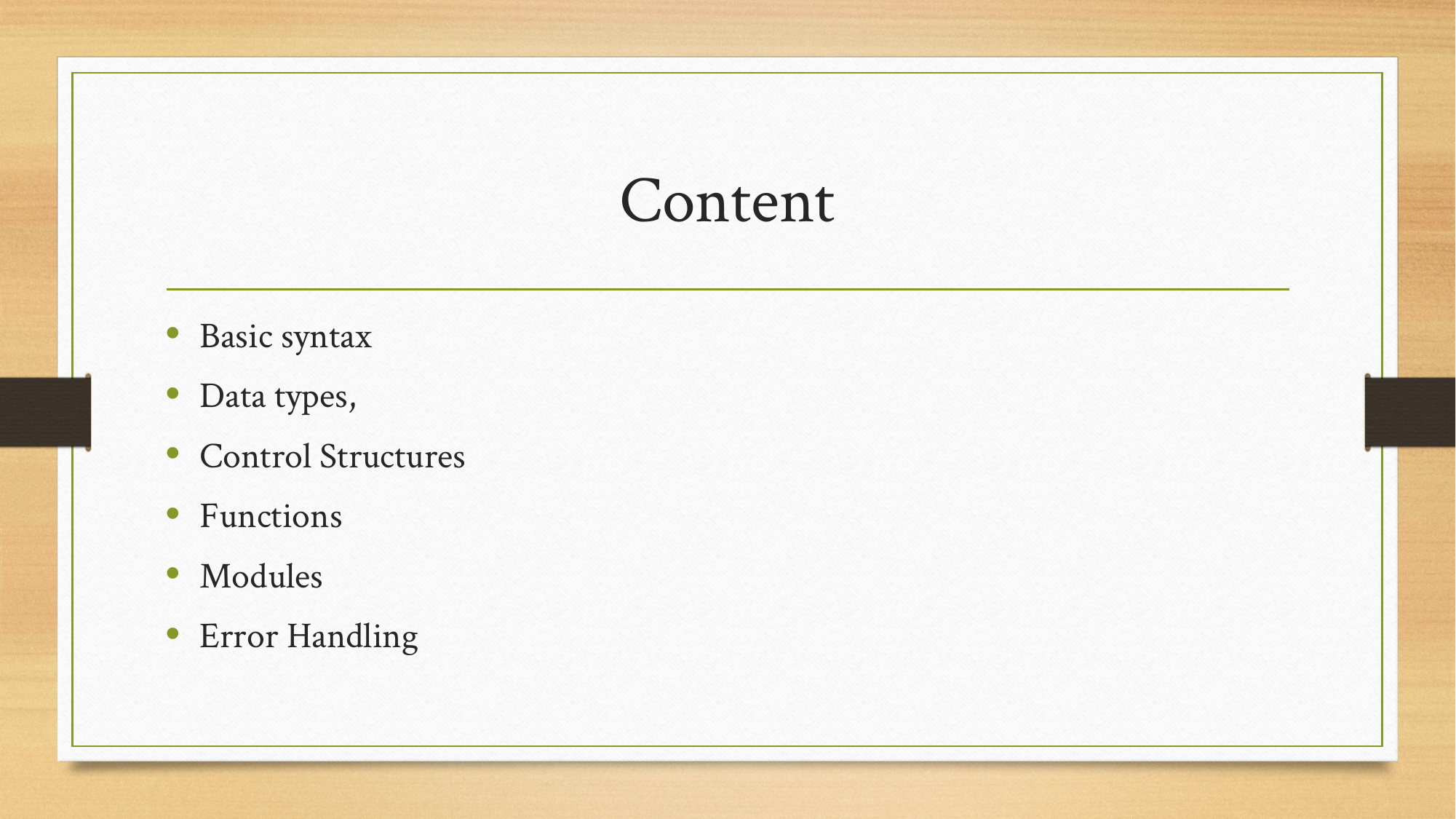

# Content
Basic syntax
Data types,
Control Structures
Functions
Modules
Error Handling